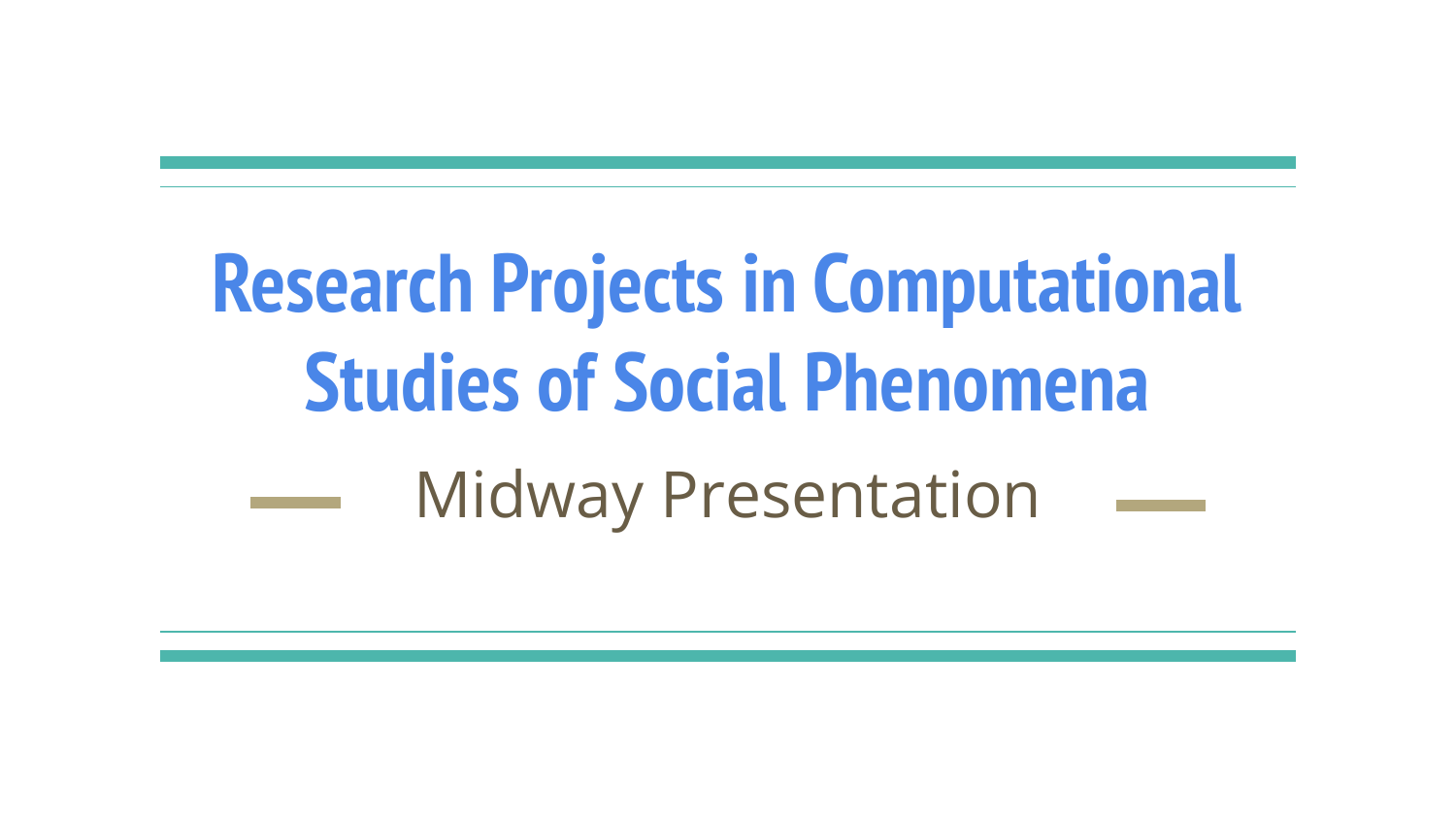

# Research Projects in Computational Studies of Social Phenomena
Midway Presentation